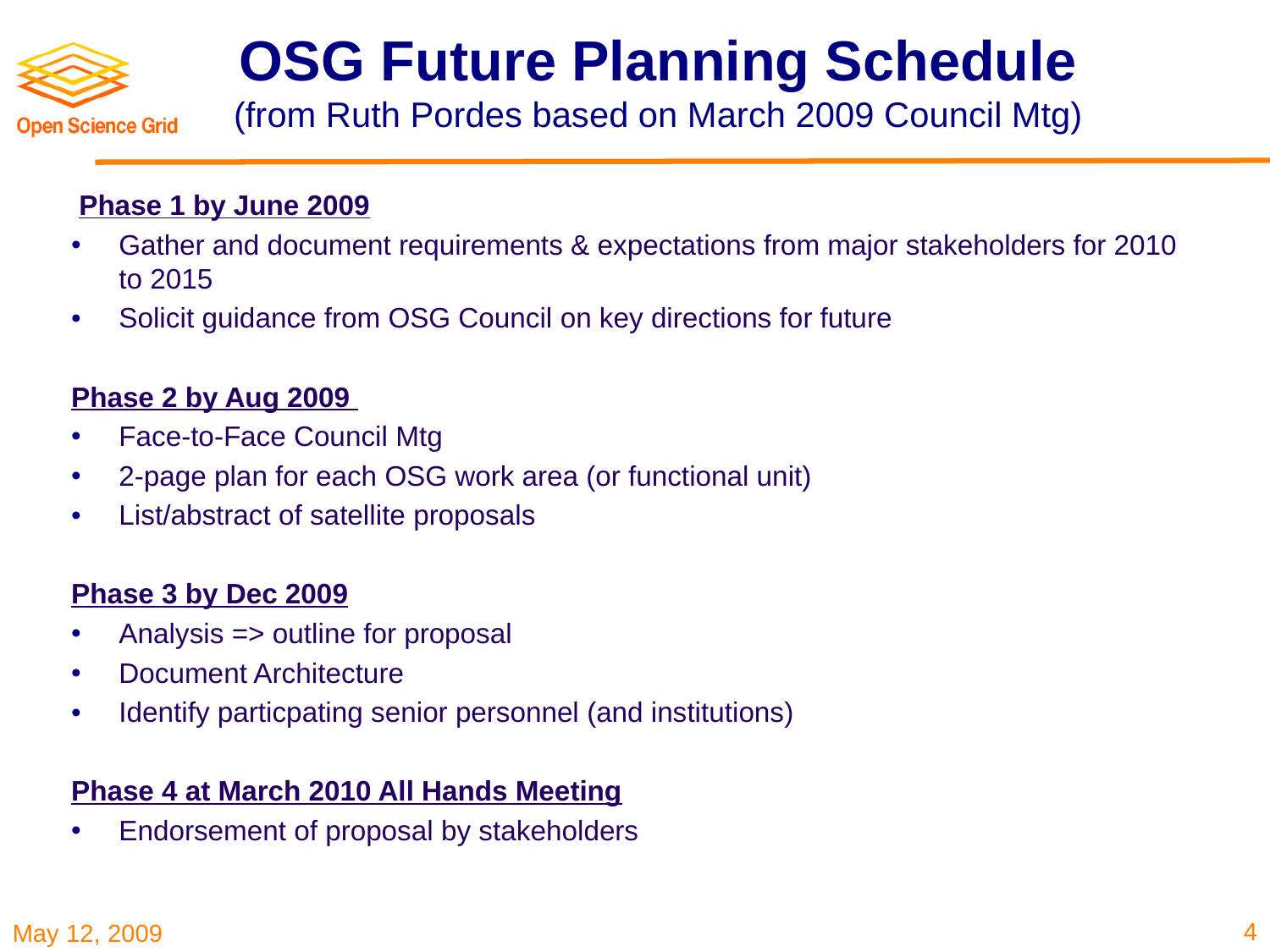

# OSG Future Planning Schedule (from Ruth Pordes based on March 2009 Council Mtg)
 Phase 1 by June 2009
Gather and document requirements & expectations from major stakeholders for 2010 to 2015
Solicit guidance from OSG Council on key directions for future

Phase 2 by Aug 2009
Face-to-Face Council Mtg
2-page plan for each OSG work area (or functional unit)
List/abstract of satellite proposals

Phase 3 by Dec 2009
Analysis => outline for proposal
Document Architecture
Identify particpating senior personnel (and institutions)

Phase 4 at March 2010 All Hands Meeting
Endorsement of proposal by stakeholders

4